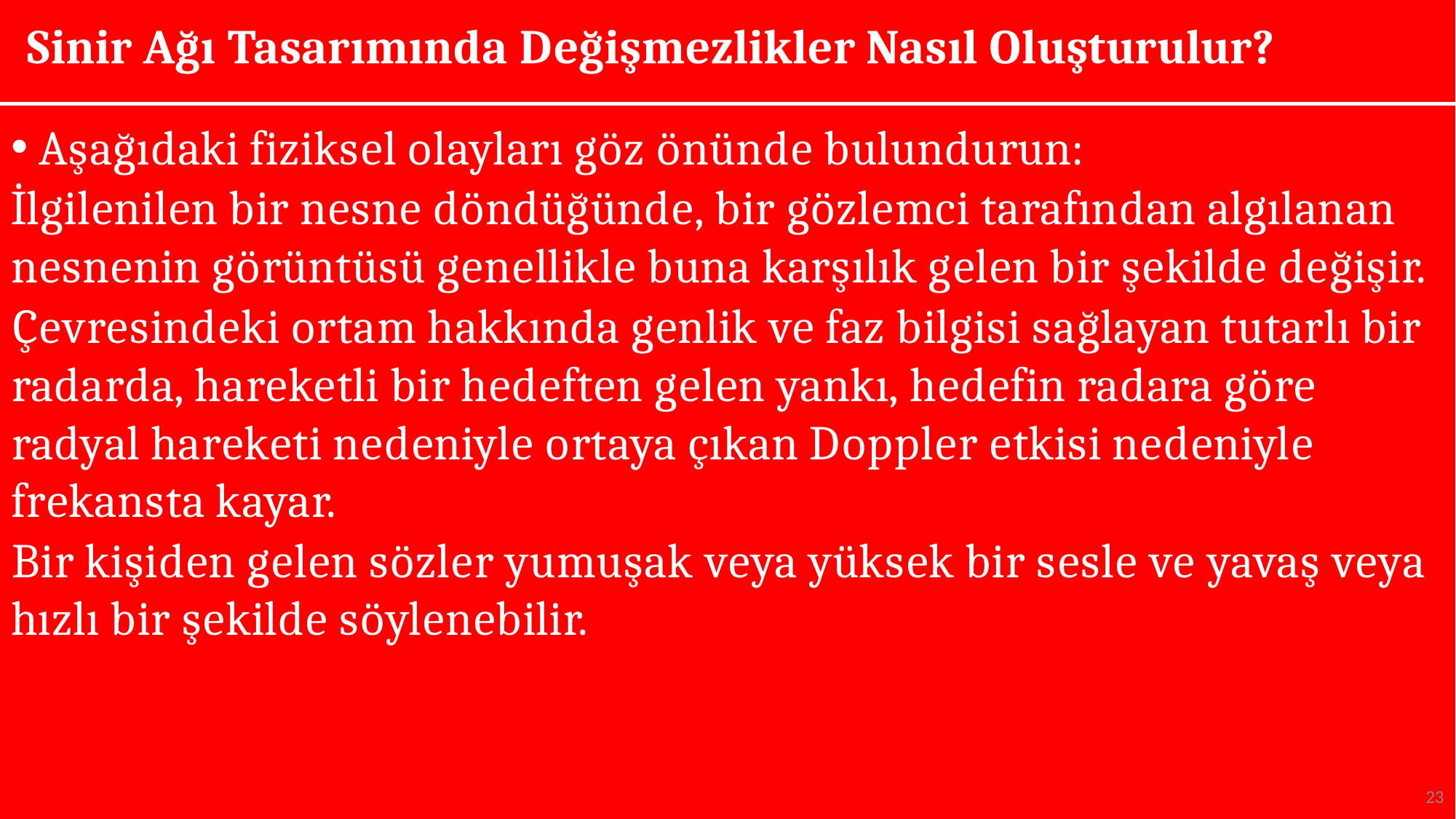

# Sinir Ağı Tasarımında Değişmezlikler Nasıl Oluşturulur?

Aşağıdaki fiziksel olayları göz önünde bulundurun:
İlgilenilen bir nesne döndüğünde, bir gözlemci tarafından algılanan nesnenin görüntüsü genellikle buna karşılık gelen bir şekilde değişir.
Çevresindeki ortam hakkında genlik ve faz bilgisi sağlayan tutarlı bir radarda, hareketli bir hedeften gelen yankı, hedefin radara göre radyal hareketi nedeniyle ortaya çıkan Doppler etkisi nedeniyle frekansta kayar.
Bir kişiden gelen sözler yumuşak veya yüksek bir sesle ve yavaş veya hızlı bir şekilde söylenebilir.
23